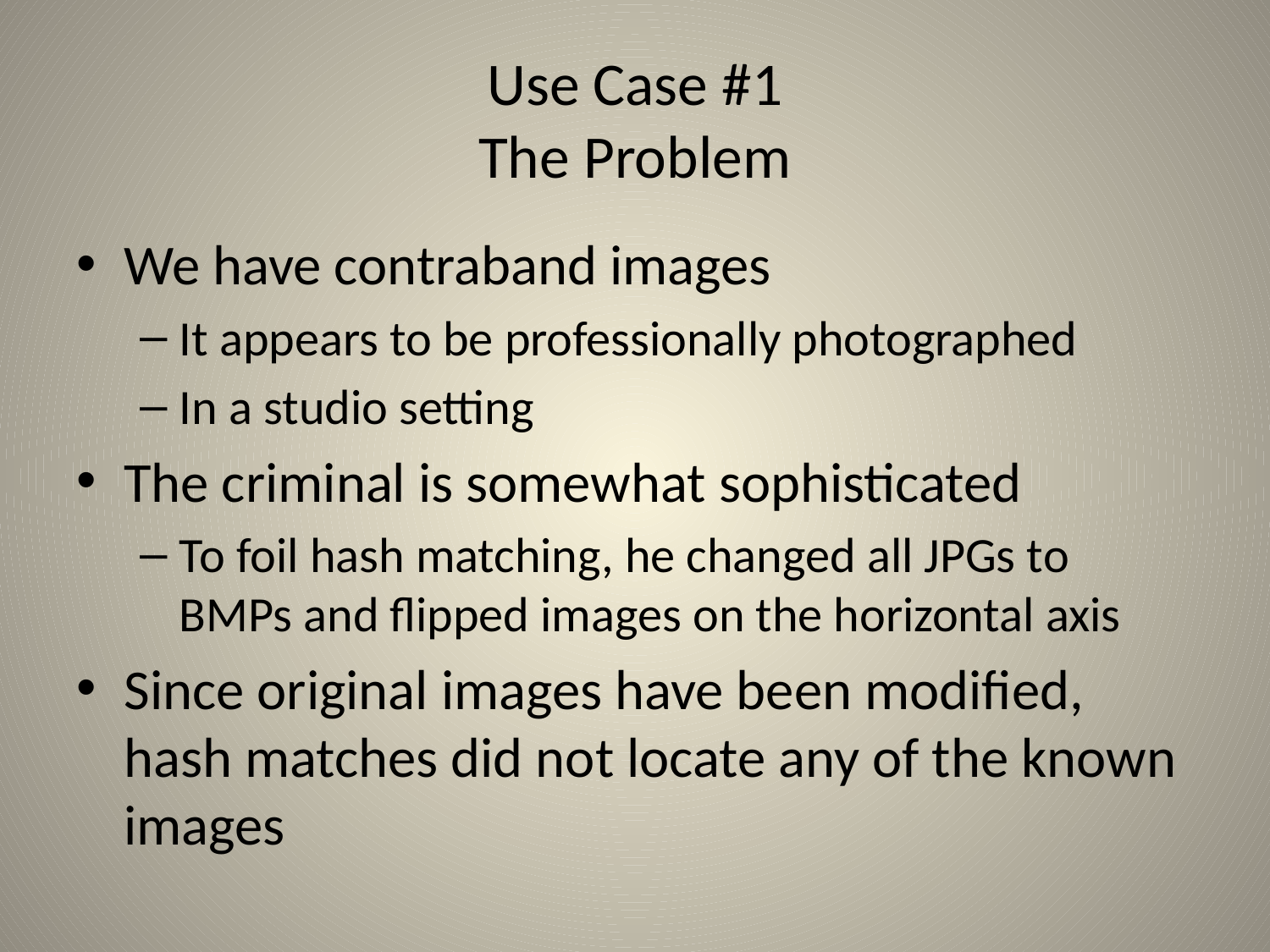

# Use Case #1 The Problem
We have contraband images
It appears to be professionally photographed
In a studio setting
The criminal is somewhat sophisticated
To foil hash matching, he changed all JPGs to BMPs and flipped images on the horizontal axis
Since original images have been modified, hash matches did not locate any of the known images